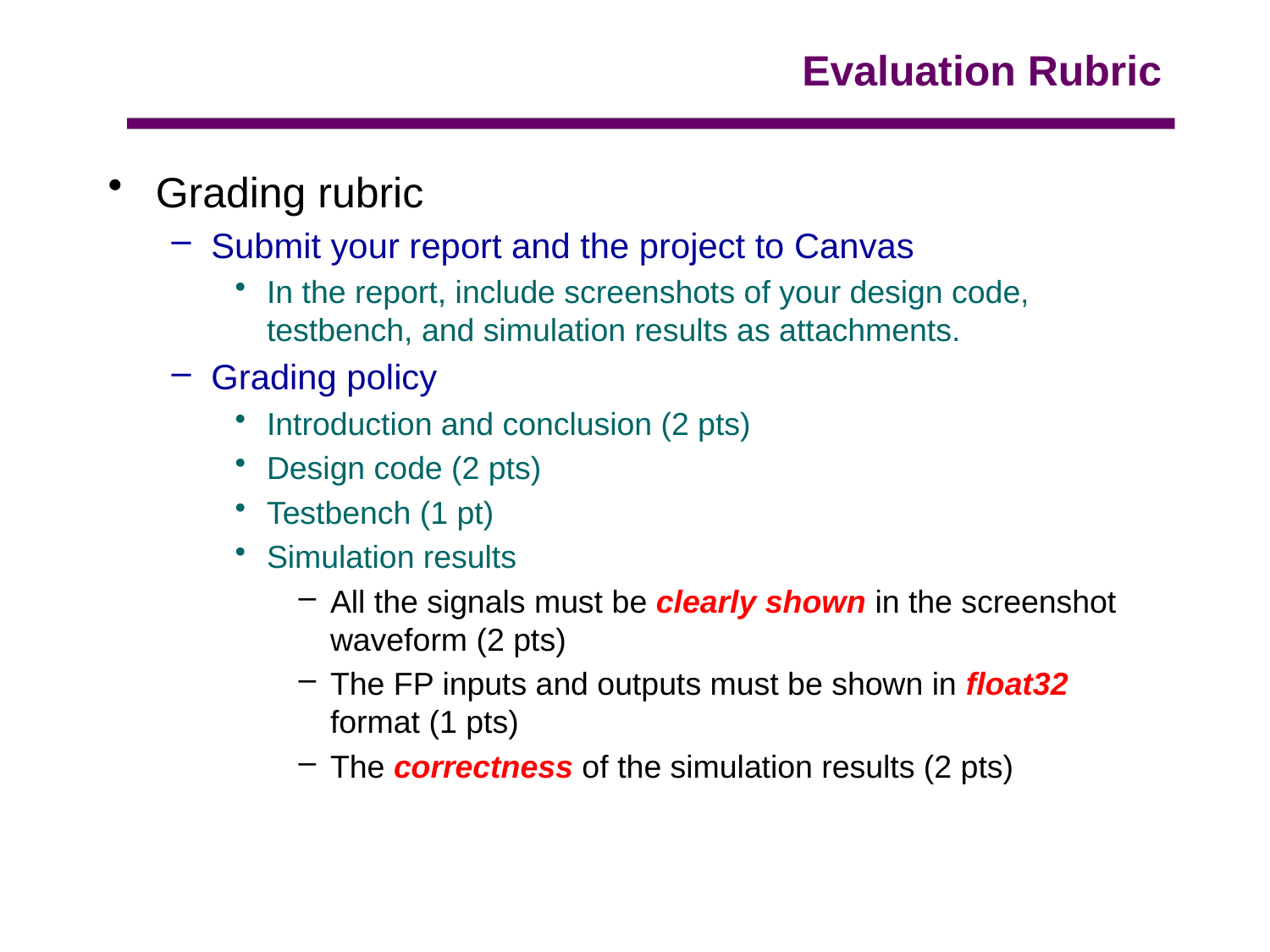

# Evaluation Rubric
Grading rubric
Submit your report and the project to Canvas
In the report, include screenshots of your design code, testbench, and simulation results as attachments.
Grading policy
Introduction and conclusion (2 pts)
Design code (2 pts)
Testbench (1 pt)
Simulation results
All the signals must be clearly shown in the screenshot waveform (2 pts)
The FP inputs and outputs must be shown in float32 format (1 pts)
The correctness of the simulation results (2 pts)